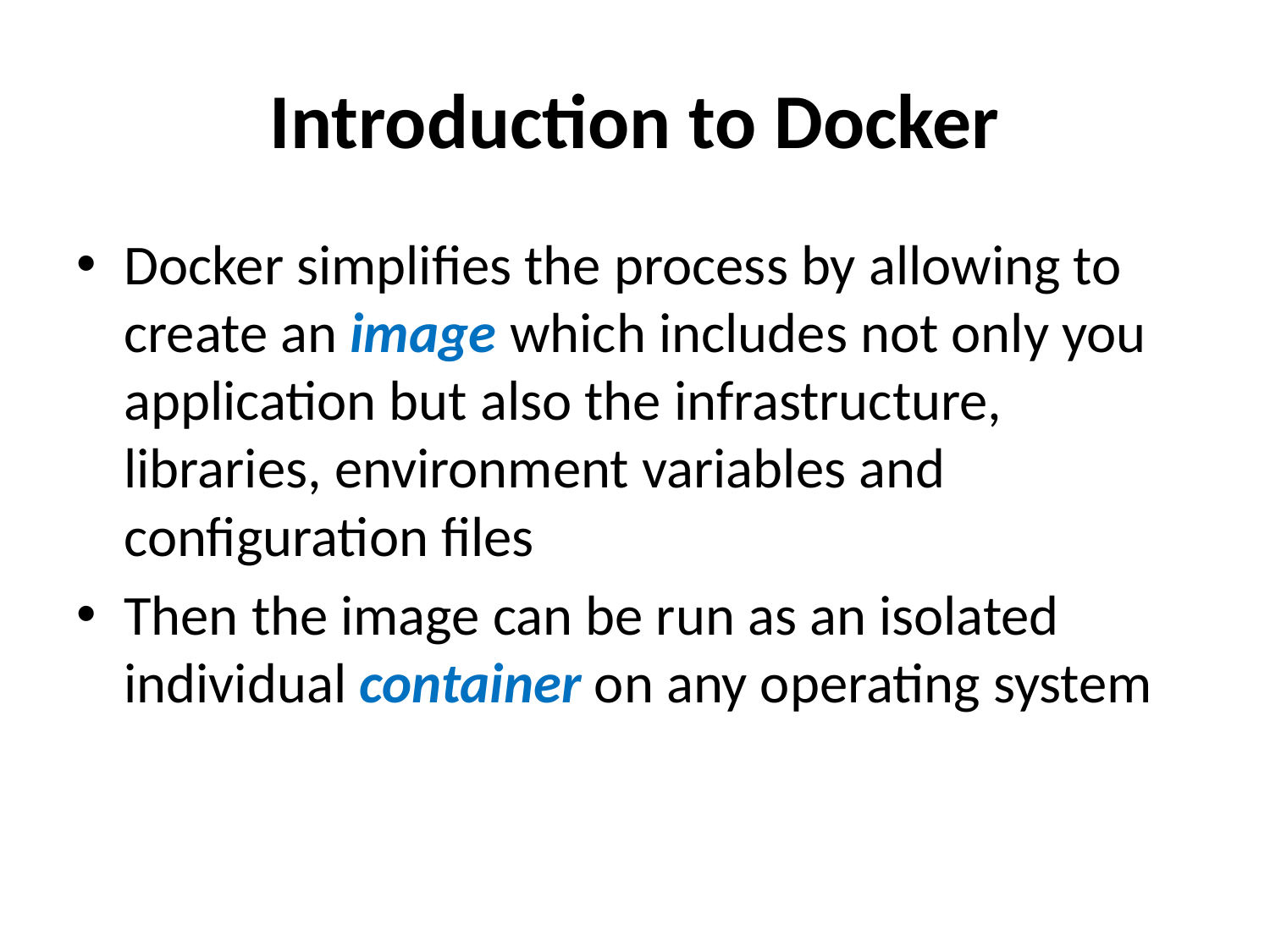

# Introduction to Docker
Docker simplifies the process by allowing to create an image which includes not only you application but also the infrastructure, libraries, environment variables and configuration files
Then the image can be run as an isolated individual container on any operating system